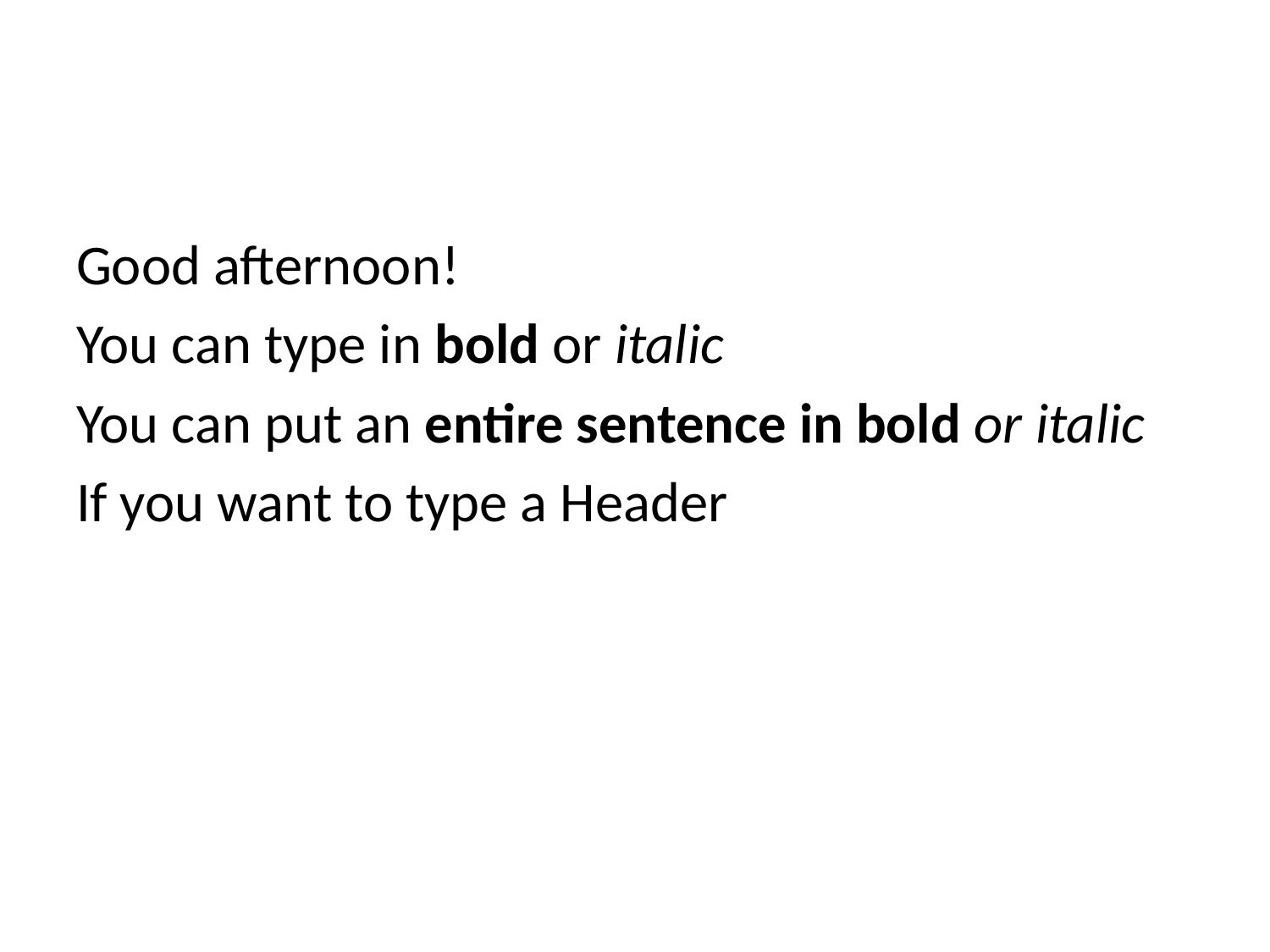

Good afternoon!
You can type in bold or italic
You can put an entire sentence in bold or italic
If you want to type a Header